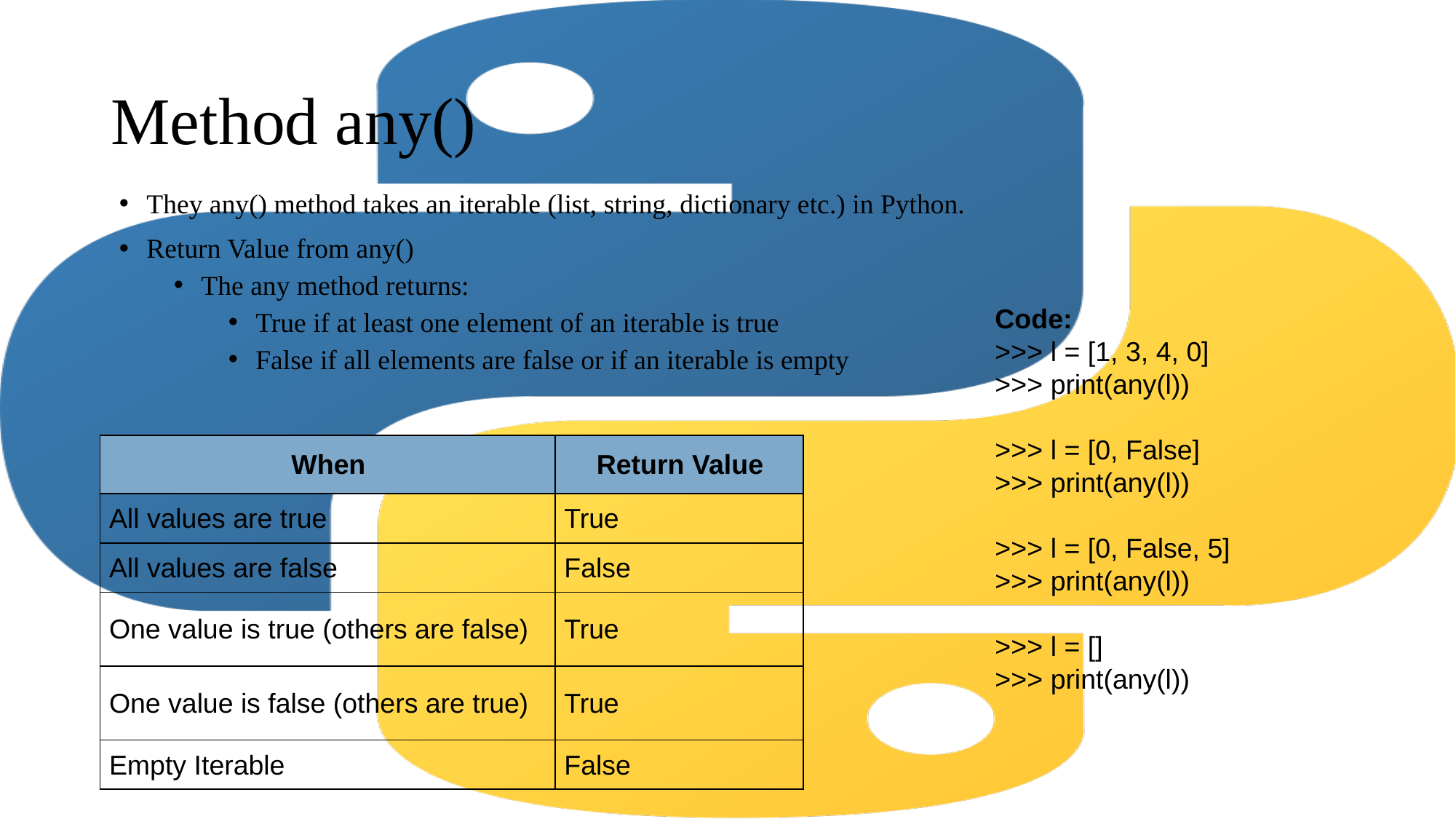

# Method any()
They any() method takes an iterable (list, string, dictionary etc.) in Python.
Return Value from any()
The any method returns:
True if at least one element of an iterable is true
False if all elements are false or if an iterable is empty
Code:
>>> l = [1, 3, 4, 0]
>>> print(any(l))

>>> l = [0, False]
>>> print(any(l))

>>> l = [0, False, 5]
>>> print(any(l))

>>> l = []
>>> print(any(l))
| When | Return Value |
| --- | --- |
| All values are true | True |
| All values are false | False |
| One value is true (others are false) | True |
| One value is false (others are true) | True |
| Empty Iterable | False |